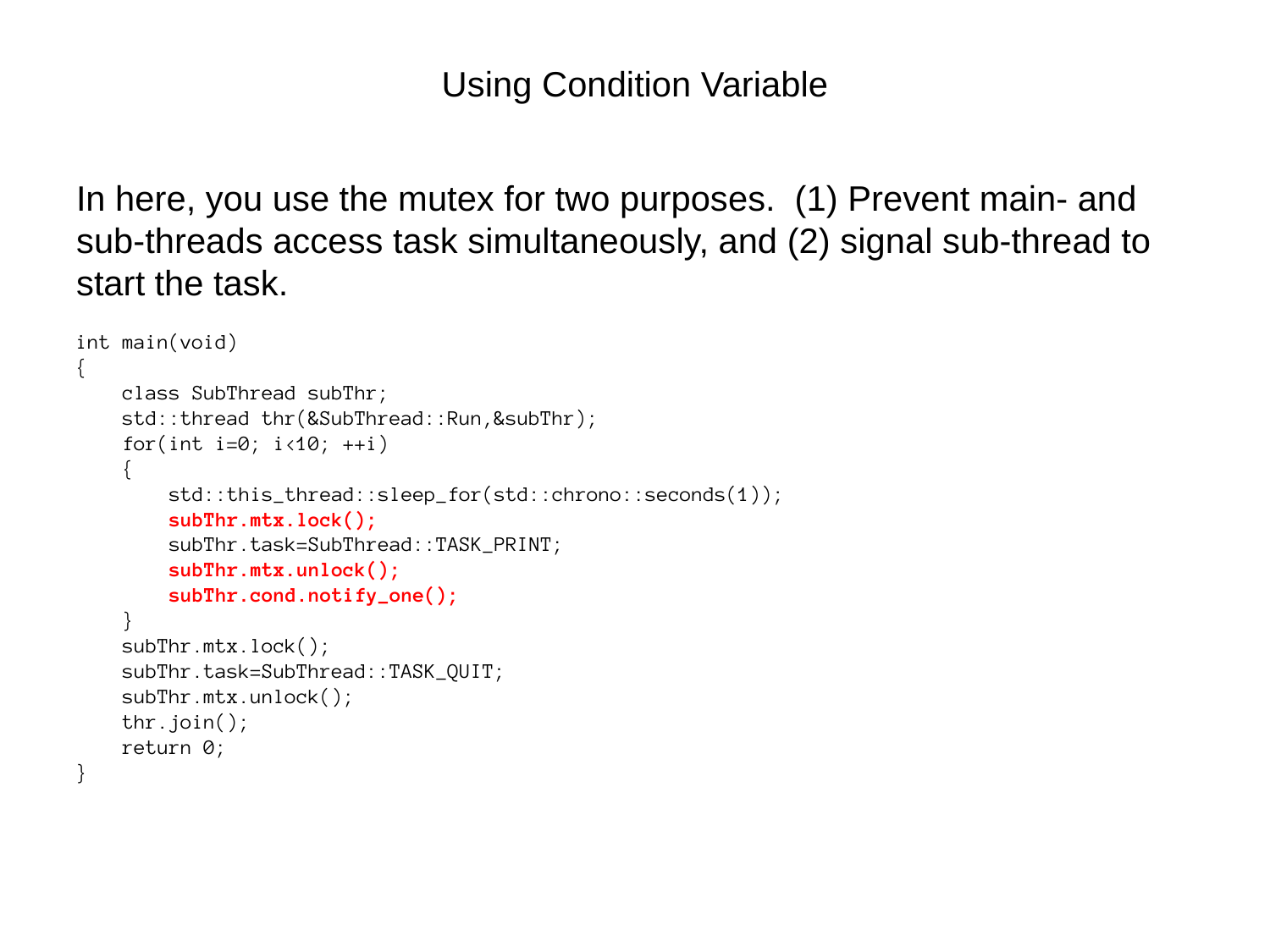

# Using Condition Variable

In here, you use the mutex for two purposes.  (1) Prevent main- and sub-threads access task simultaneously, and (2) signal sub-thread to start the task.

int main(void)
{
    class SubThread subThr;
    std::thread thr(&SubThread::Run,&subThr);
    for(int i=0; i<10; ++i)
    {
        std::this_thread::sleep_for(std::chrono::seconds(1));
        subThr.mtx.lock();
        subThr.task=SubThread::TASK_PRINT;
        subThr.mtx.unlock();
        subThr.cond.notify_one();
    }
    subThr.mtx.lock();
    subThr.task=SubThread::TASK_QUIT;
    subThr.mtx.unlock();
    thr.join();
    return 0;
}